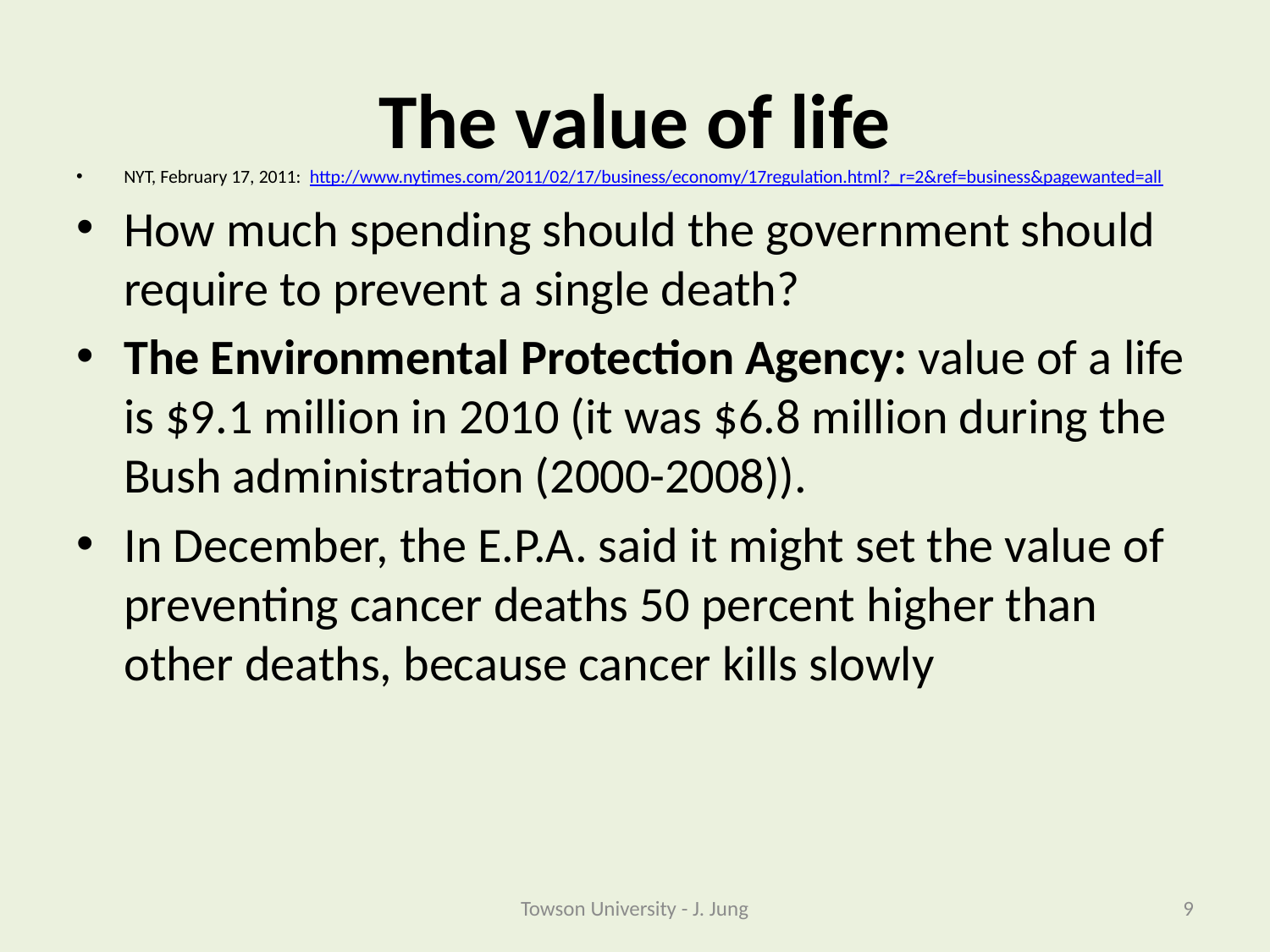

# The value of life
NYT, February 17, 2011:  http://www.nytimes.com/2011/02/17/business/economy/17regulation.html?_r=2&ref=business&pagewanted=all
How much spending should the government should require to prevent a single death?
The Environmental Protection Agency: value of a life is $9.1 million in 2010 (it was $6.8 million during the Bush administration (2000-2008)).
In December, the E.P.A. said it might set the value of preventing cancer deaths 50 percent higher than other deaths, because cancer kills slowly

Towson University - J. Jung
9